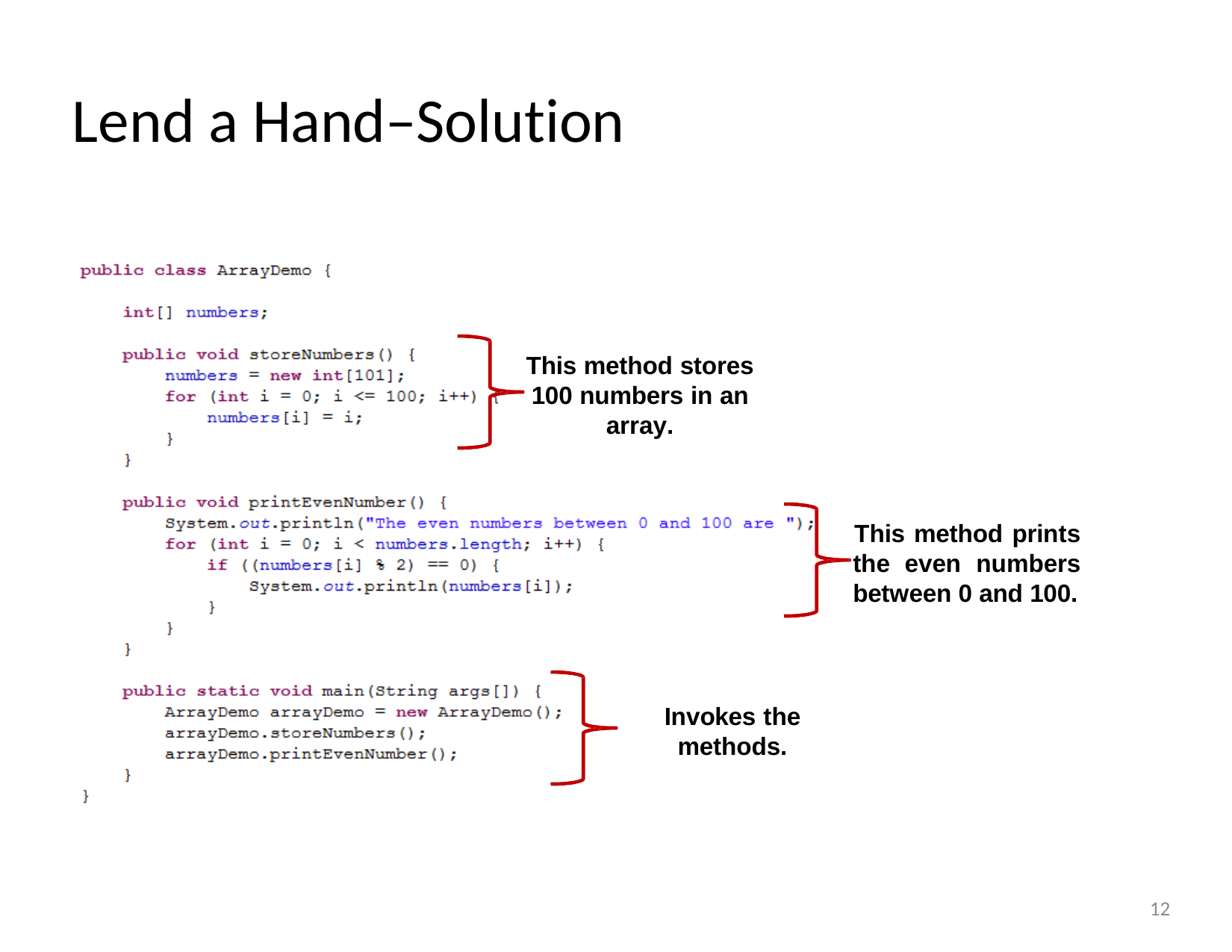

# Lend a Hand–Solution

This method stores 100 numbers in an array.

This method prints the even numbers between 0 and 100.

Invokes the methods.
12